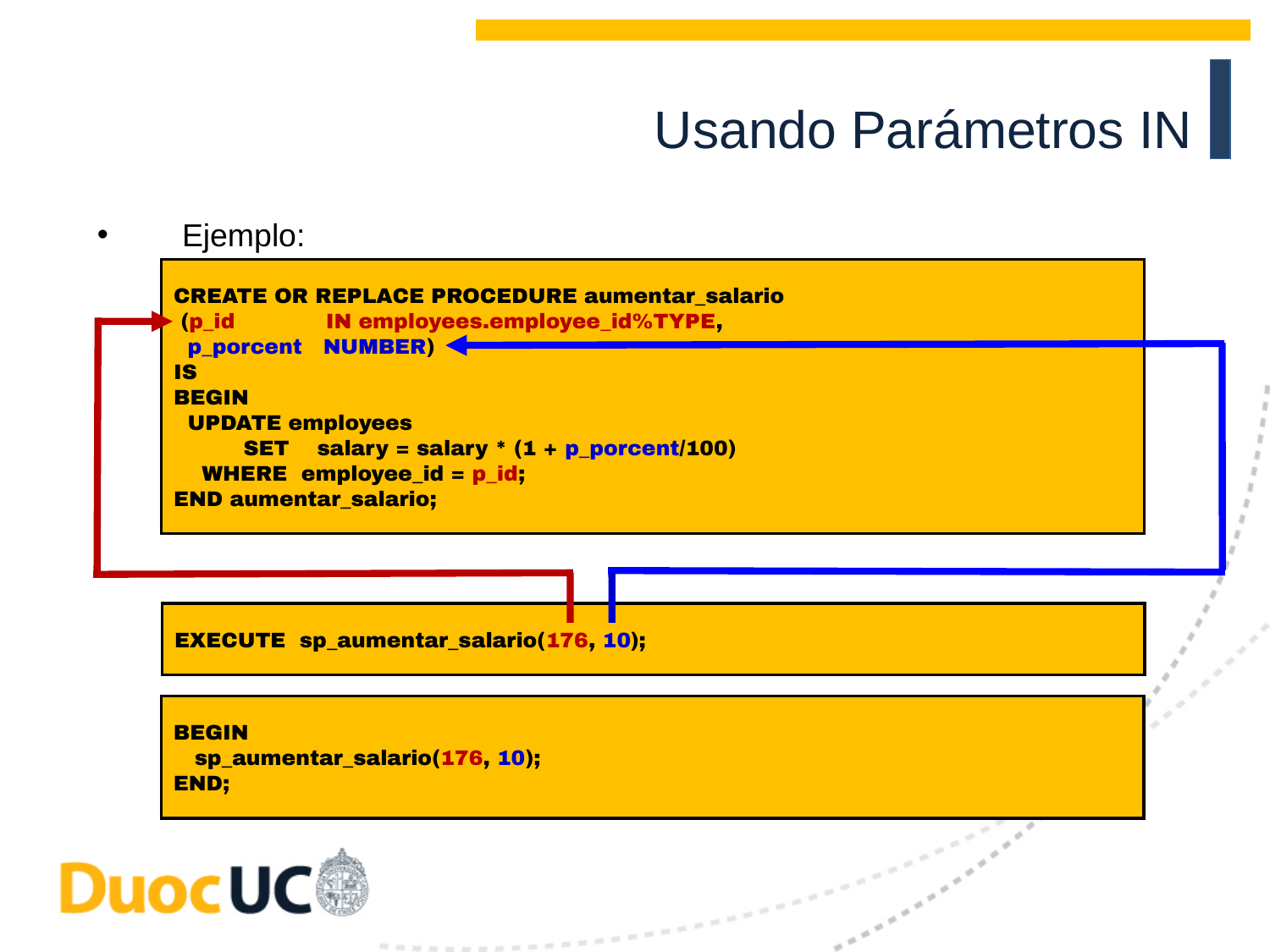

Usando Parámetros IN
Ejemplo:

CREATE OR REPLACE PROCEDURE aumentar_salario
 (p_id             IN employees.employee_id%TYPE,
  p_porcent   NUMBER)
IS
BEGIN
  UPDATE employees
          SET    salary = salary * (1 + p_porcent/100)
    WHERE  employee_id = p_id;
END aumentar_salario;

EXECUTE  sp_aumentar_salario(176, 10);

BEGIN
   sp_aumentar_salario(176, 10);
END;